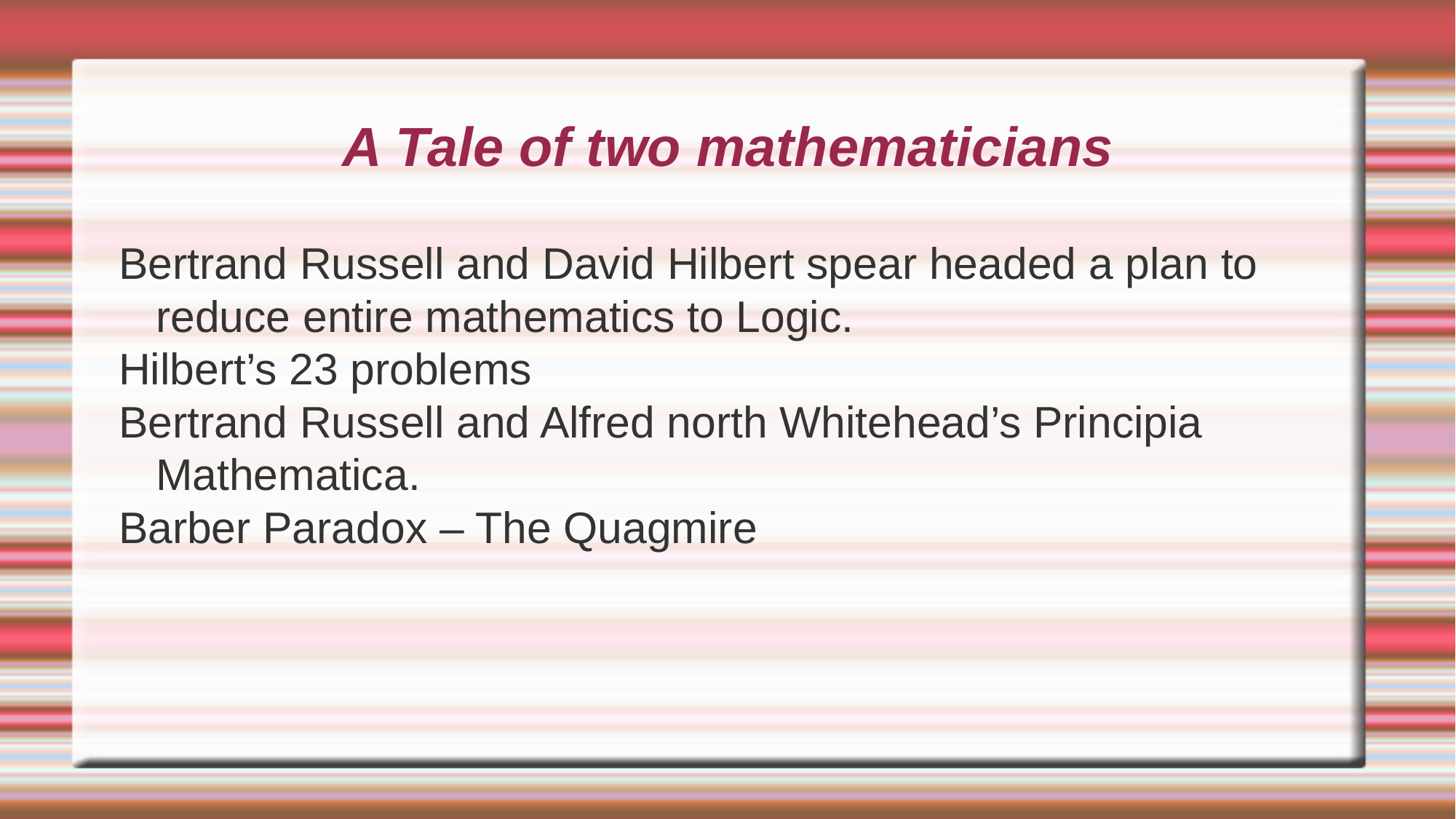

# A Tale of two mathematicians
Bertrand Russell and David Hilbert spear headed a plan to reduce entire mathematics to Logic.
Hilbert’s 23 problems
Bertrand Russell and Alfred north Whitehead’s Principia Mathematica.
Barber Paradox – The Quagmire